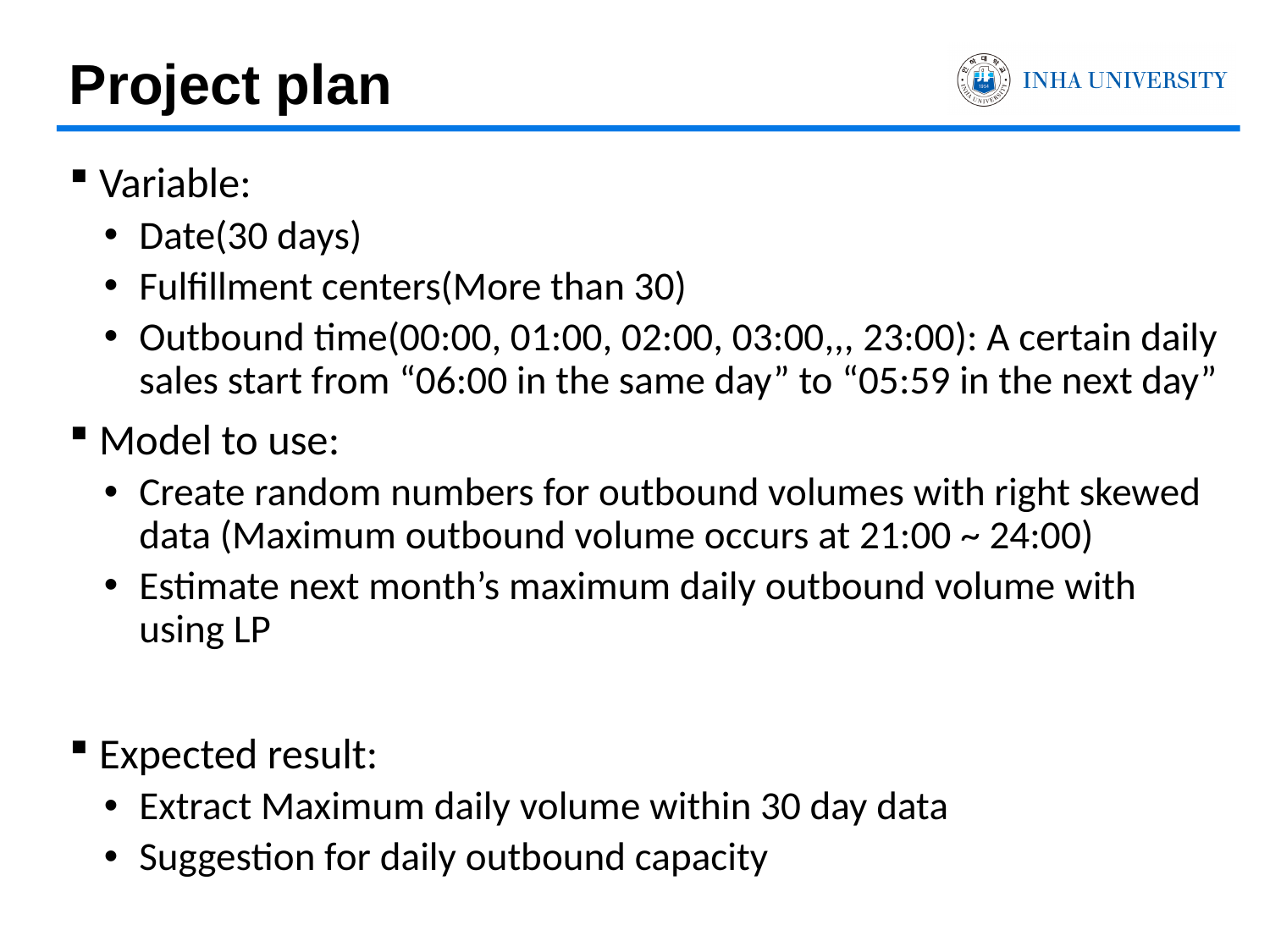

# Project plan
Variable:
Date(30 days)
Fulfillment centers(More than 30)
Outbound time(00:00, 01:00, 02:00, 03:00,,, 23:00): A certain daily sales start from “06:00 in the same day” to “05:59 in the next day”
Model to use:
Create random numbers for outbound volumes with right skewed data (Maximum outbound volume occurs at 21:00 ~ 24:00)
Estimate next month’s maximum daily outbound volume with using LP

Expected result:
Extract Maximum daily volume within 30 day data
Suggestion for daily outbound capacity